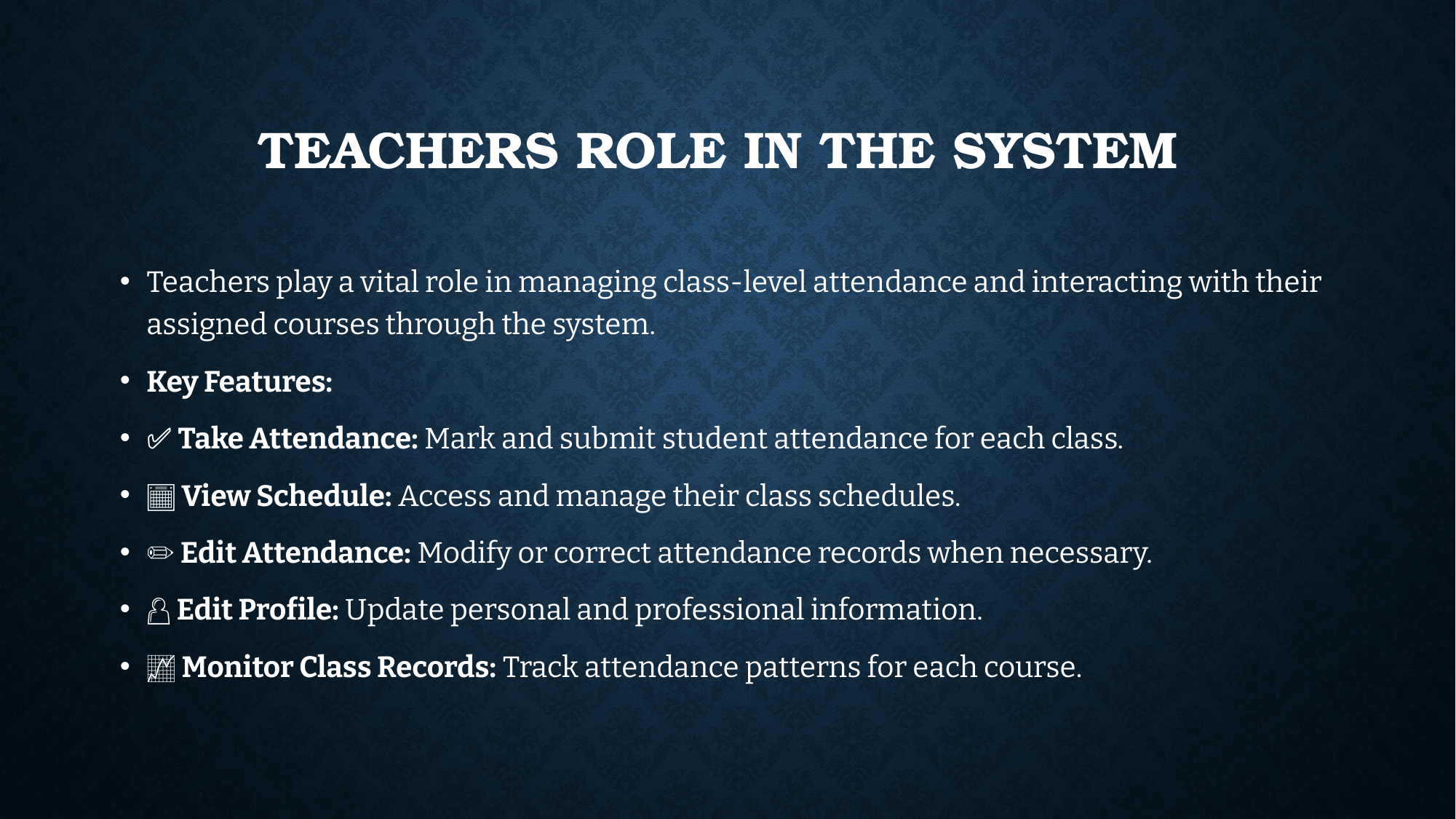

# TeachERS ROLE IN THE SYSTEM
Teachers play a vital role in managing class-level attendance and interacting with their assigned courses through the system.
Key Features:
✅ Take Attendance: Mark and submit student attendance for each class.
📅 View Schedule: Access and manage their class schedules.
✏️ Edit Attendance: Modify or correct attendance records when necessary.
👤 Edit Profile: Update personal and professional information.
📈 Monitor Class Records: Track attendance patterns for each course.